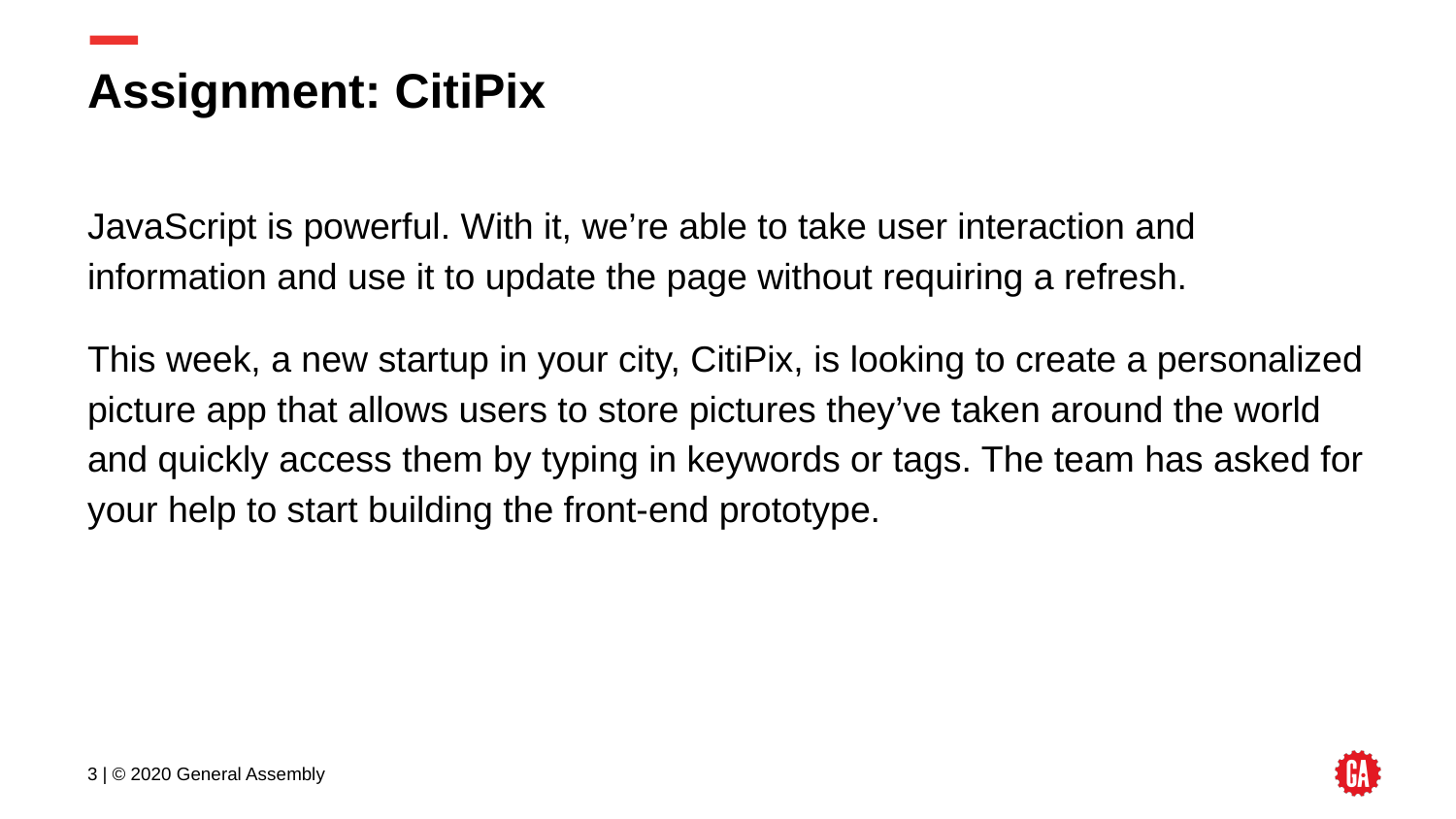

# Assignment: CitiPix
JavaScript is powerful. With it, we’re able to take user interaction and information and use it to update the page without requiring a refresh.
This week, a new startup in your city, CitiPix, is looking to create a personalized picture app that allows users to store pictures they’ve taken around the world and quickly access them by typing in keywords or tags. The team has asked for your help to start building the front-end prototype.
3 | © 2020 General Assembly